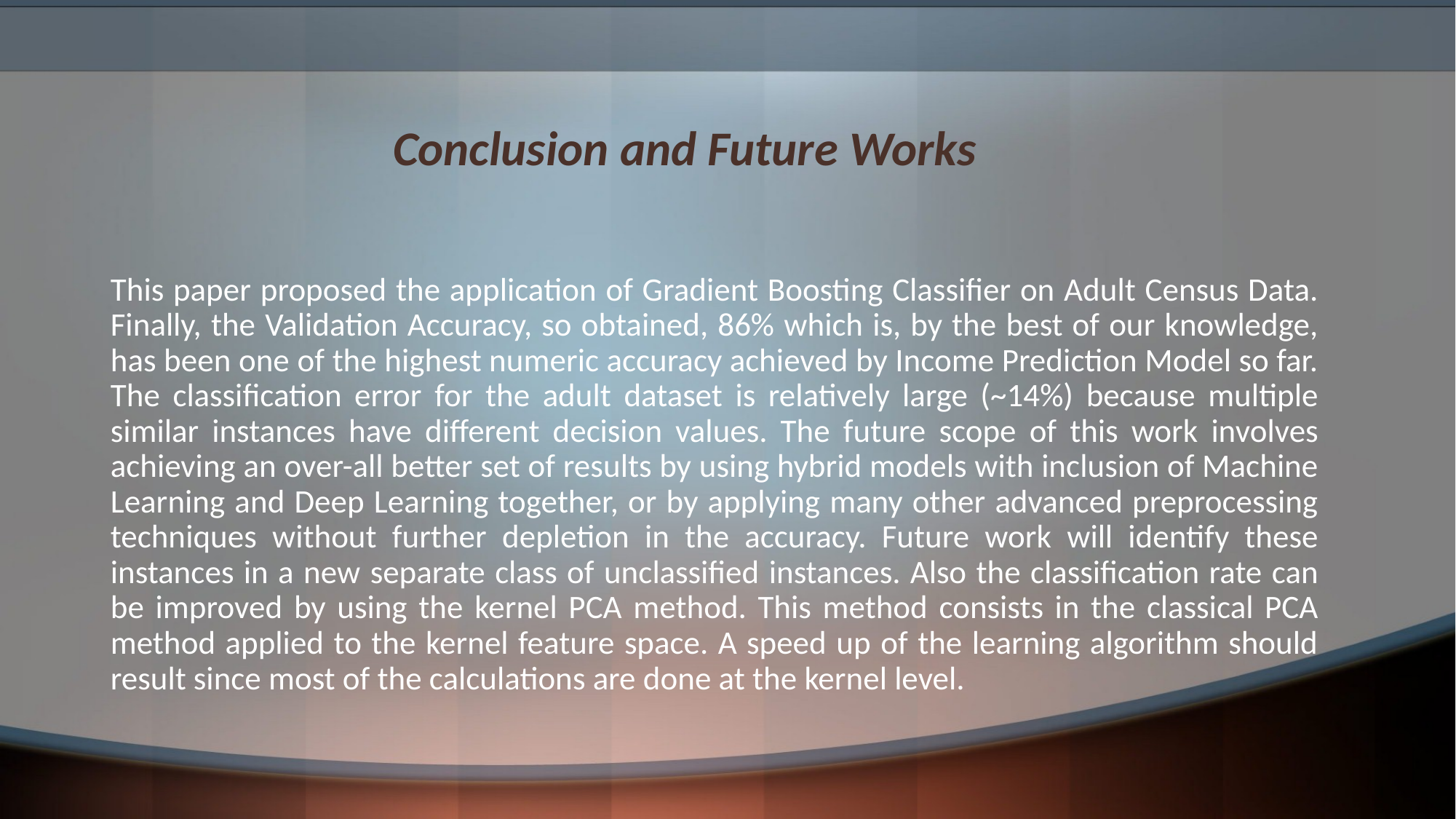

# Conclusion and Future Works
This paper proposed the application of Gradient Boosting Classifier on Adult Census Data. Finally, the Validation Accuracy, so obtained, 86% which is, by the best of our knowledge, has been one of the highest numeric accuracy achieved by Income Prediction Model so far. The classification error for the adult dataset is relatively large (~14%) because multiple similar instances have different decision values. The future scope of this work involves achieving an over-all better set of results by using hybrid models with inclusion of Machine Learning and Deep Learning together, or by applying many other advanced preprocessing techniques without further depletion in the accuracy. Future work will identify these instances in a new separate class of unclassified instances. Also the classification rate can be improved by using the kernel PCA method. This method consists in the classical PCA method applied to the kernel feature space. A speed up of the learning algorithm should result since most of the calculations are done at the kernel level.